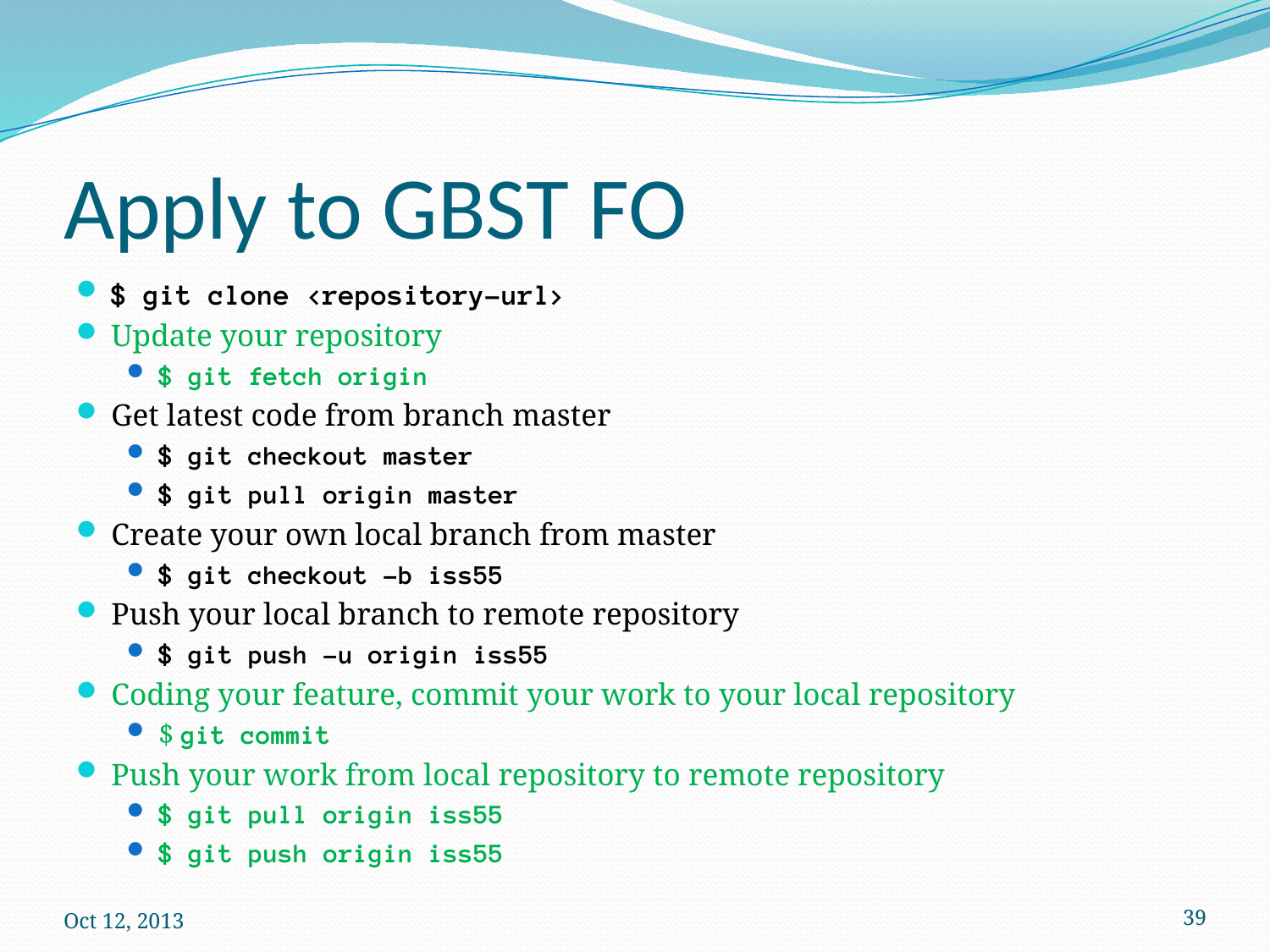

# Apply to GBST FO
$ git clone <repository-url>
Update your repository
$ git fetch origin
Get latest code from branch master
$ git checkout master
$ git pull origin master
Create your own local branch from master
$ git checkout –b iss55
Push your local branch to remote repository
$ git push –u origin iss55
Coding your feature, commit your work to your local repository
$ git commit
Push your work from local repository to remote repository
$ git pull origin iss55
$ git push origin iss55

Oct 12, 2013
39